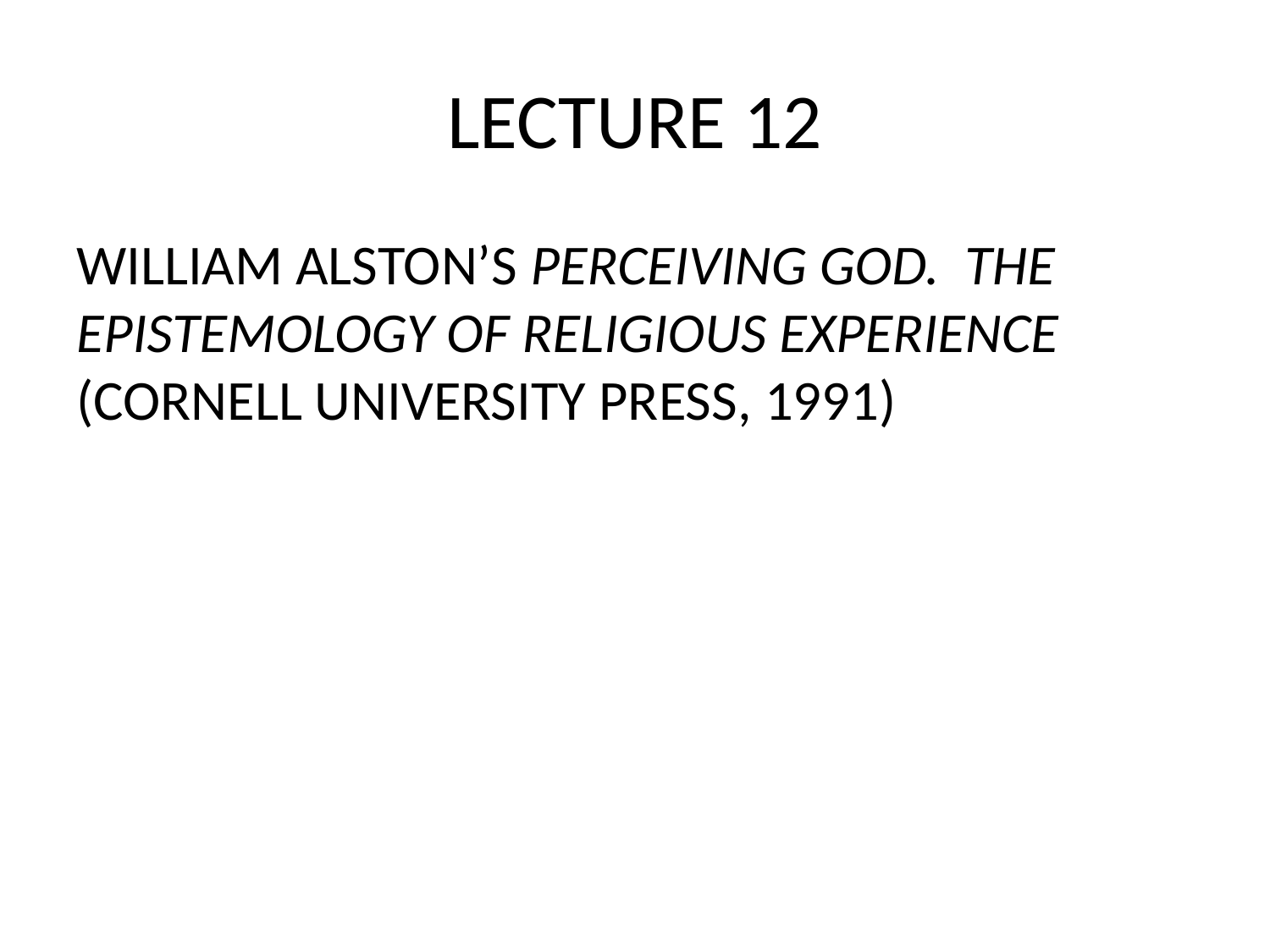

# LECTURE 12
WILLIAM ALSTON’S PERCEIVING GOD.  THE EPISTEMOLOGY OF RELIGIOUS EXPERIENCE  (CORNELL UNIVERSITY PRESS, 1991)